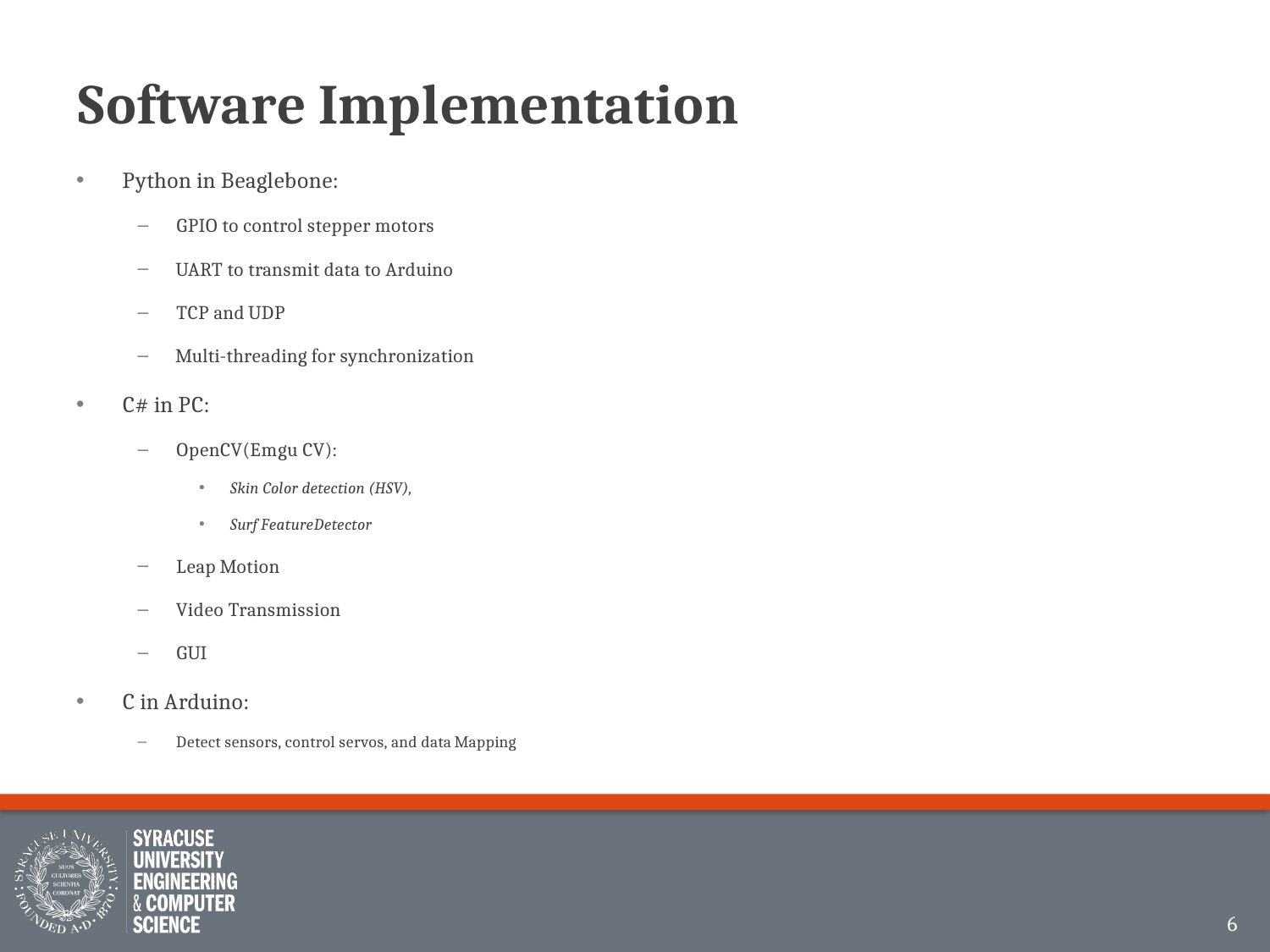

# Software Implementation
Python in Beaglebone:
GPIO to control stepper motors
UART to transmit data to Arduino
TCP and UDP
Multi-threading for synchronization
C# in PC:
OpenCV(Emgu CV):
Skin Color detection (HSV),
Surf FeatureDetector
Leap Motion
Video Transmission
GUI
C in Arduino:
Detect sensors, control servos, and data Mapping
6